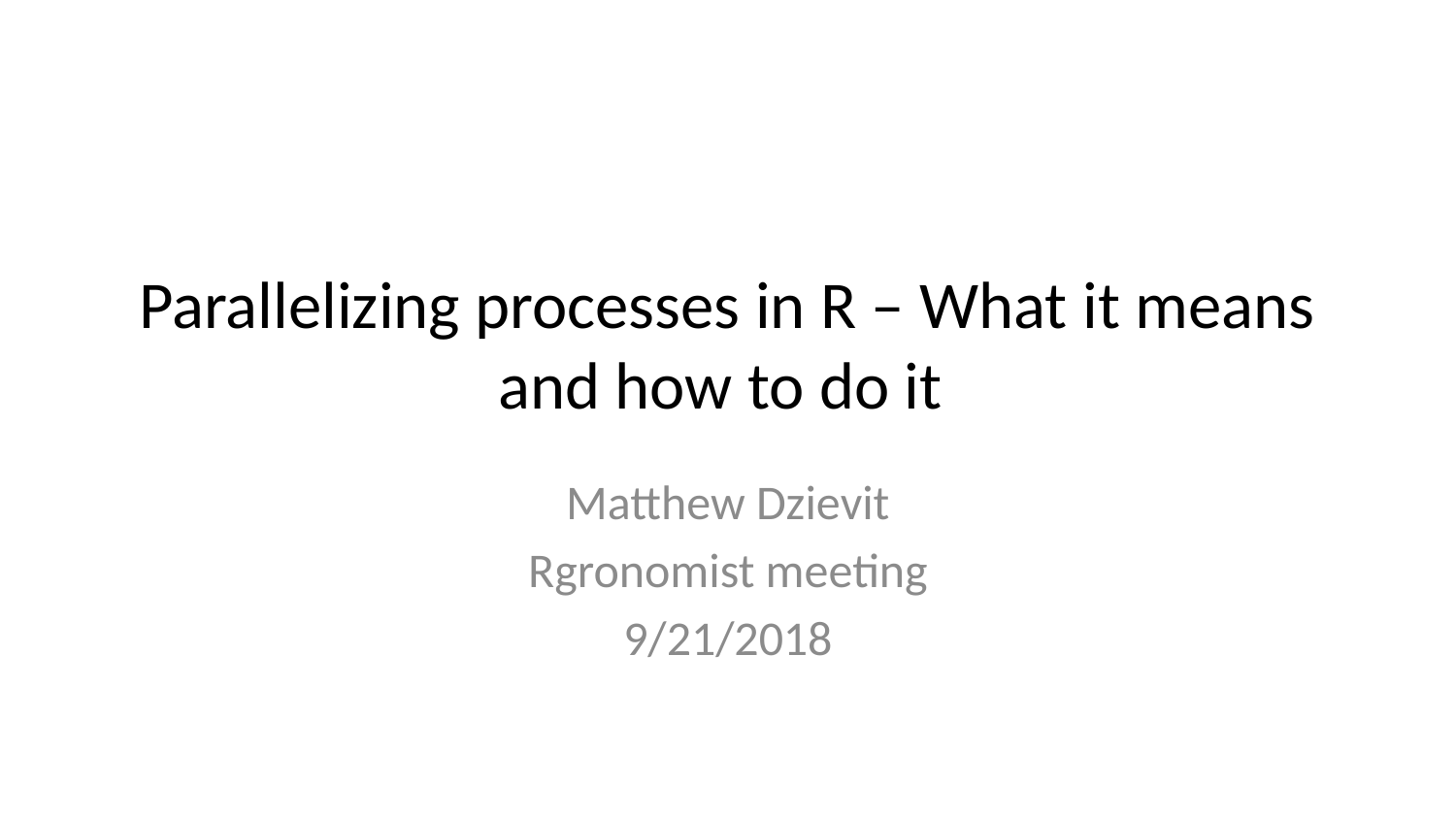

# Parallelizing processes in R – What it means and how to do it
Matthew Dzievit
Rgronomist meeting
9/21/2018